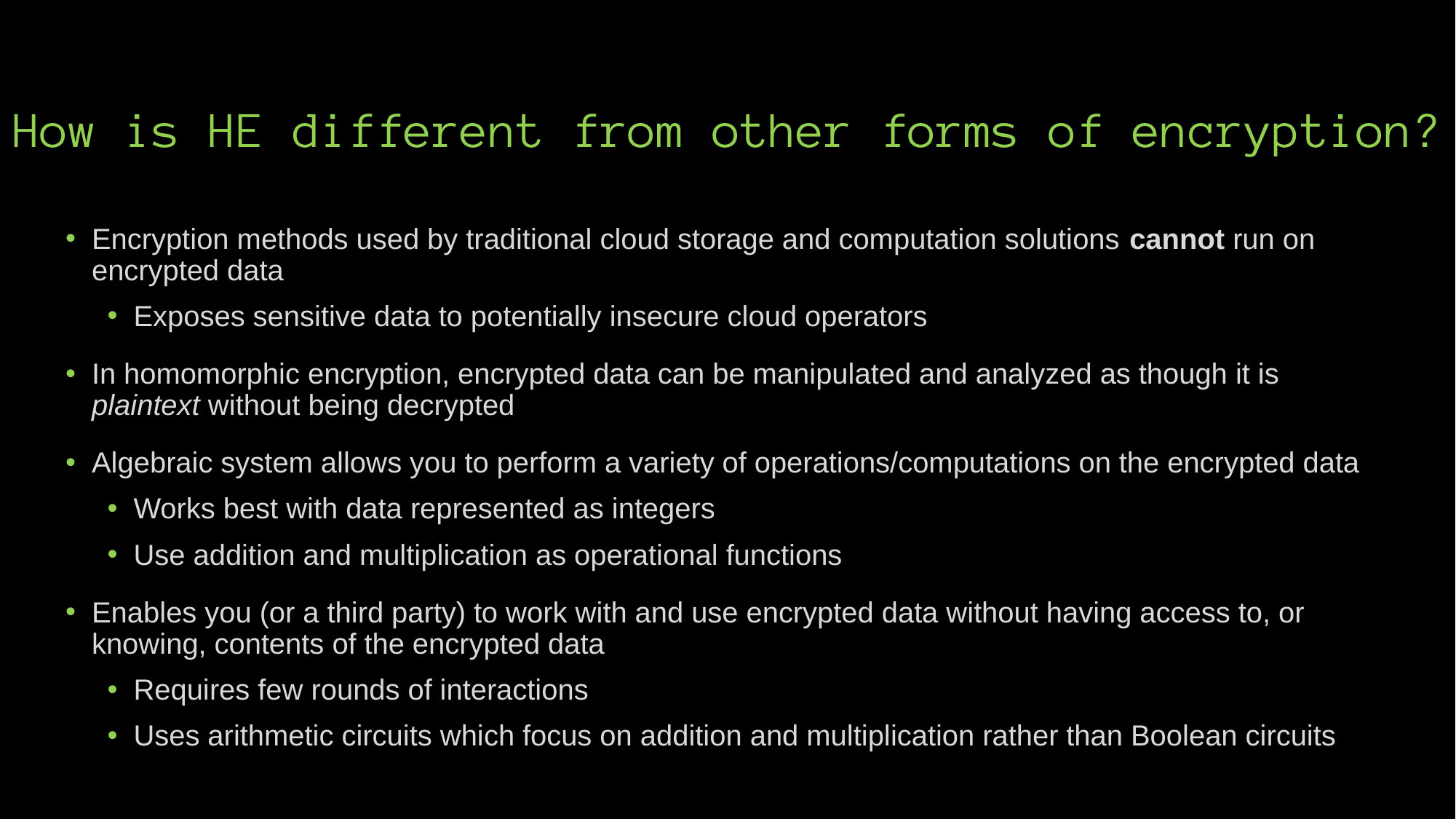

# How is HE different from other forms of encryption?
Encryption methods used by traditional cloud storage and computation solutions cannot run on encrypted data
Exposes sensitive data to potentially insecure cloud operators
In homomorphic encryption, encrypted data can be manipulated and analyzed as though it is plaintext without being decrypted
Algebraic system allows you to perform a variety of operations/computations on the encrypted data
Works best with data represented as integers
Use addition and multiplication as operational functions
Enables you (or a third party) to work with and use encrypted data without having access to, or knowing, contents of the encrypted data
Requires few rounds of interactions
Uses arithmetic circuits which focus on addition and multiplication rather than Boolean circuits